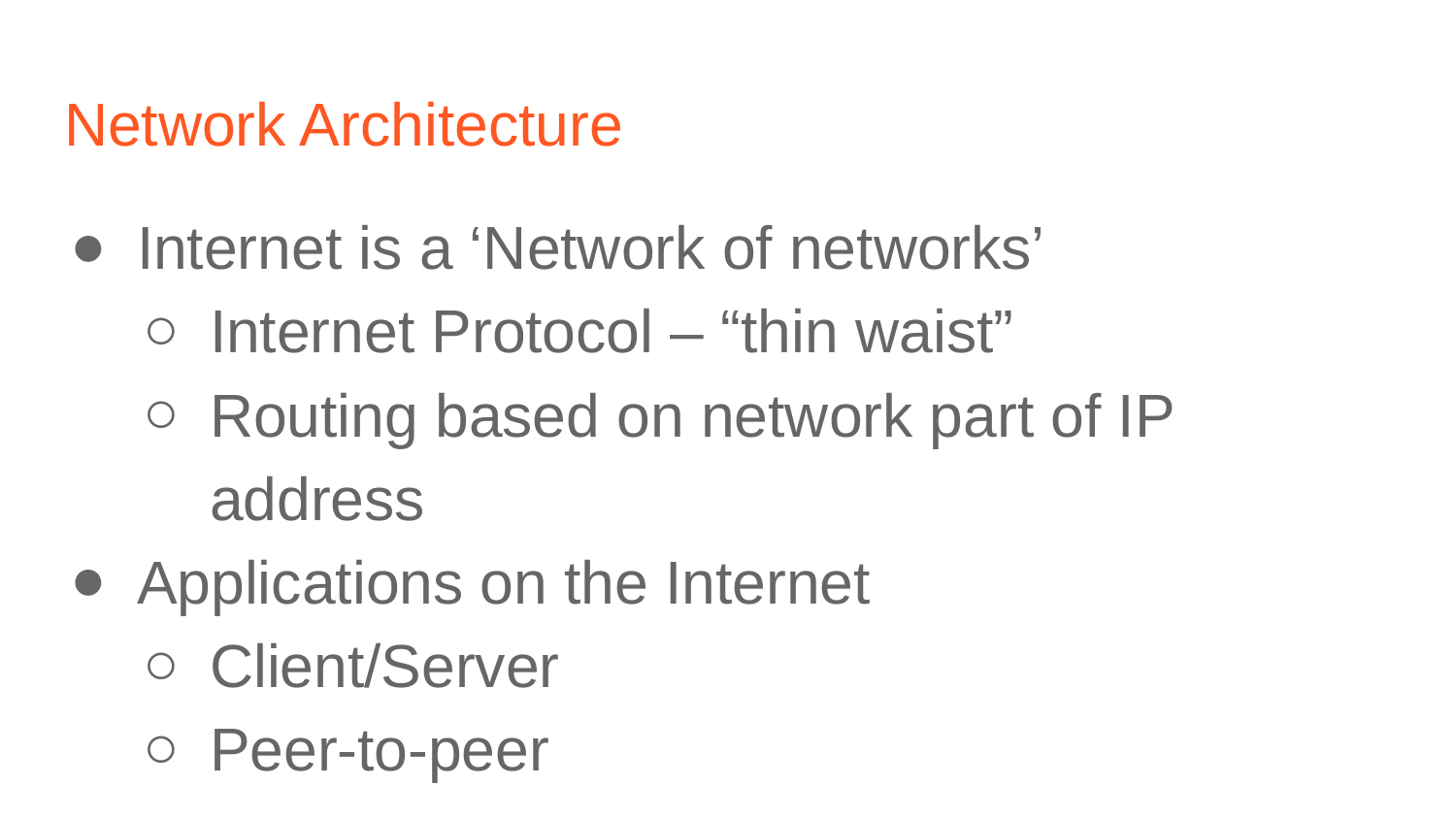

# Network Architecture
Internet is a ‘Network of networks’
Internet Protocol – “thin waist”
Routing based on network part of IP address
Applications on the Internet
Client/Server
Peer-to-peer
__________